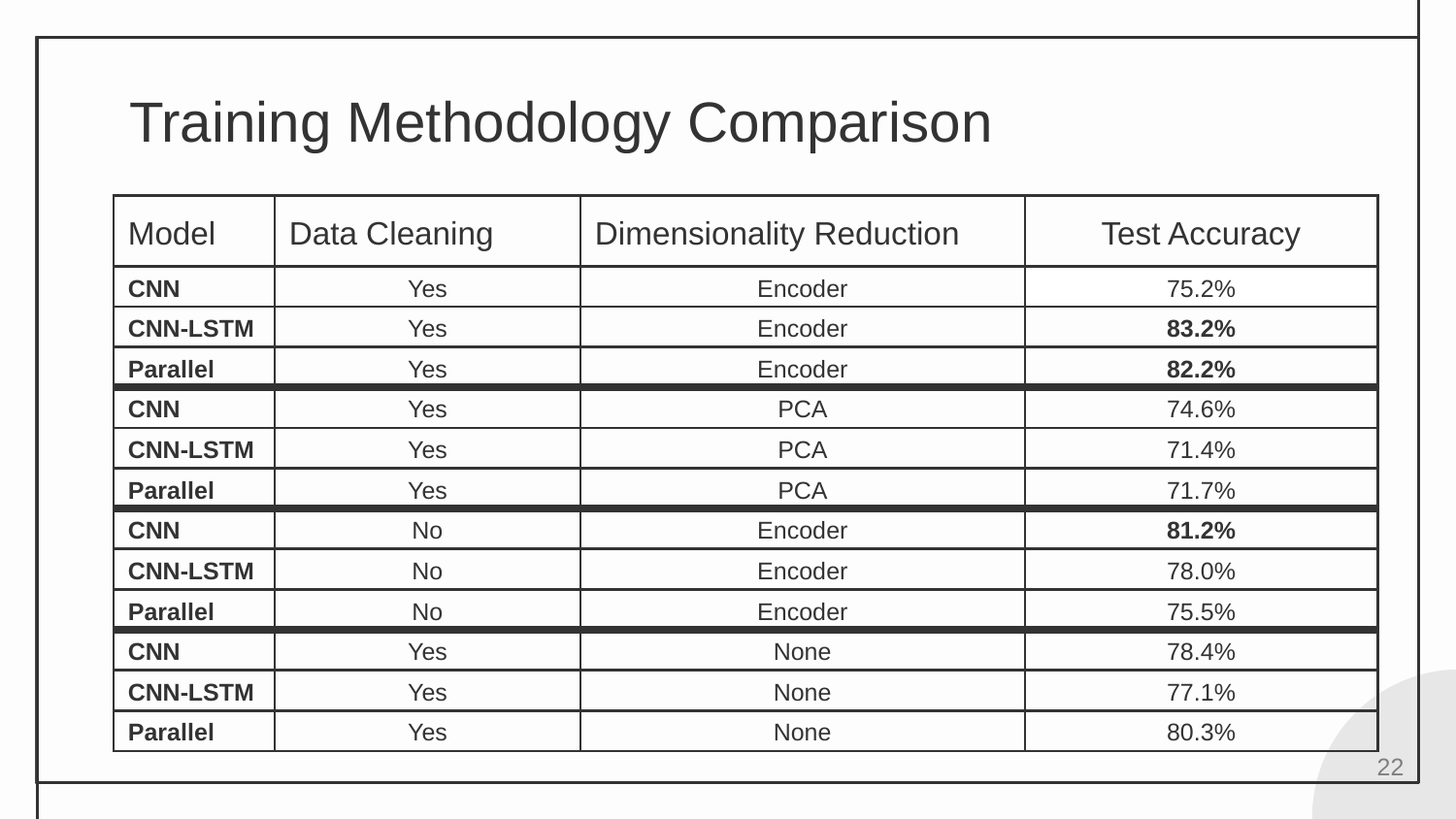

# Training Methodology Comparison
| Model | Data Cleaning | Dimensionality Reduction | Test Accuracy |
| --- | --- | --- | --- |
| CNN | Yes | Encoder | 75.2% |
| CNN-LSTM | Yes | Encoder | 83.2% |
| Parallel | Yes | Encoder | 82.2% |
| CNN | Yes | PCA | 74.6% |
| CNN-LSTM | Yes | PCA | 71.4% |
| Parallel | Yes | PCA | 71.7% |
| CNN | No | Encoder | 81.2% |
| CNN-LSTM | No | Encoder | 78.0% |
| Parallel | No | Encoder | 75.5% |
| CNN | Yes | None | 78.4% |
| CNN-LSTM | Yes | None | 77.1% |
| Parallel | Yes | None | 80.3% |
22